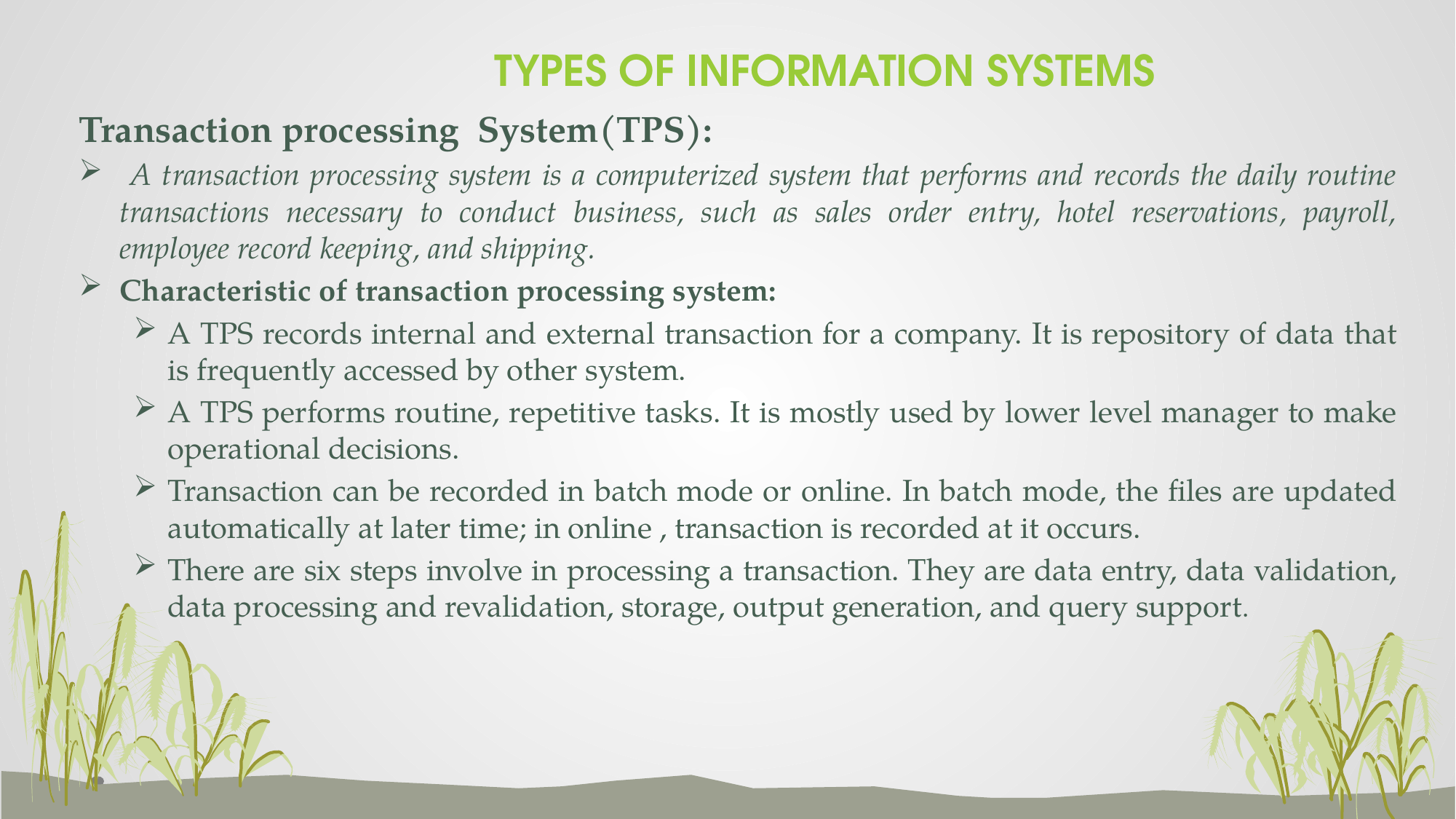

# TYPES OF INFORMATION SYSTEMS
Transaction processing  System(TPS):
 A transaction processing system is a computerized system that performs and records the daily routine transactions necessary to conduct business, such as sales order entry, hotel reservations, payroll, employee record keeping, and shipping.
Characteristic of transaction processing system:
A TPS records internal and external transaction for a company. It is repository of data that is frequently accessed by other system.
A TPS performs routine, repetitive tasks. It is mostly used by lower level manager to make operational decisions.
Transaction can be recorded in batch mode or online. In batch mode, the files are updated automatically at later time; in online , transaction is recorded at it occurs.
There are six steps involve in processing a transaction. They are data entry, data validation, data processing and revalidation, storage, output generation, and query support.